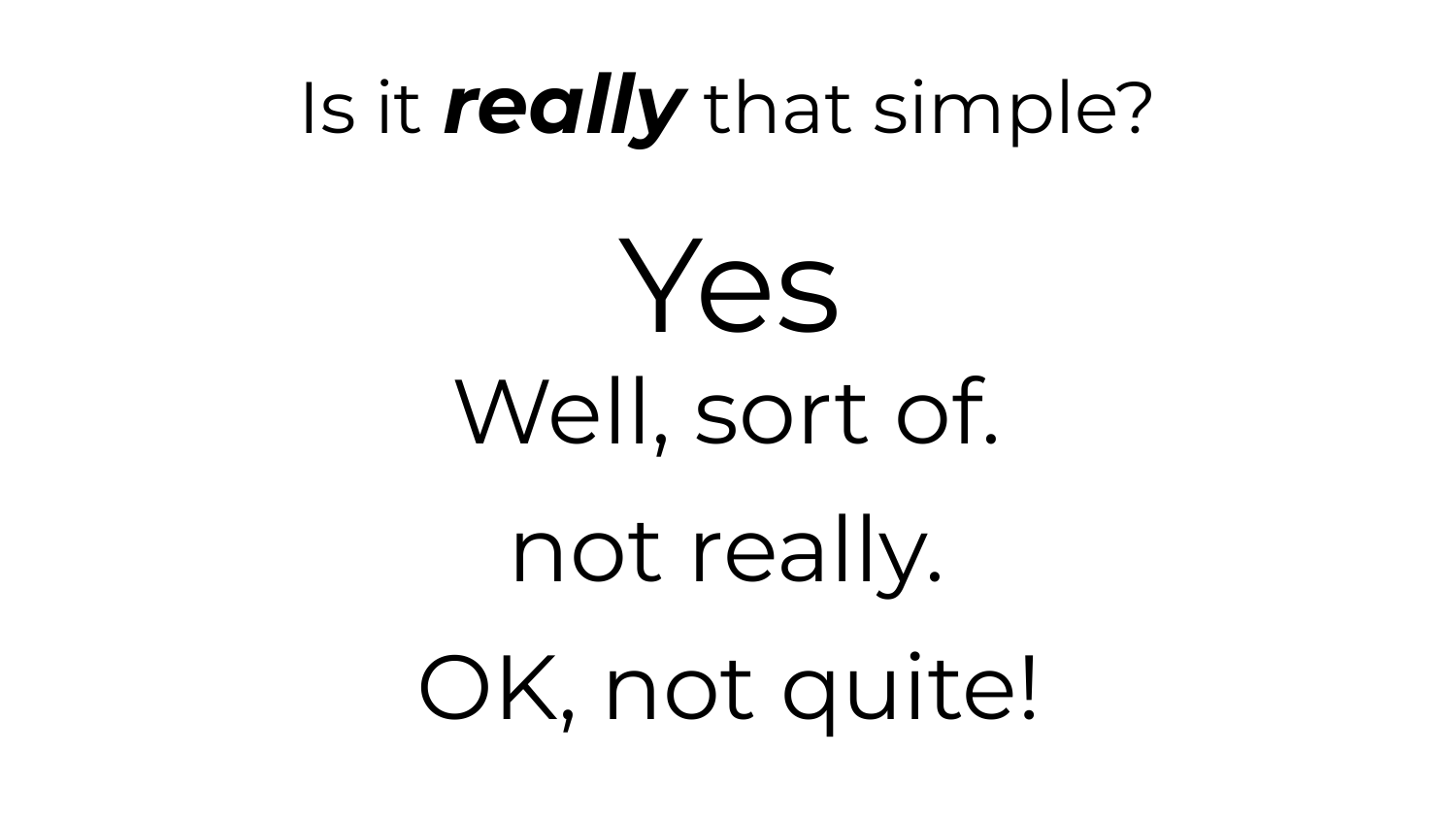

# Is it really that simple?
Yes
Well, sort of.
not really.
OK, not quite!